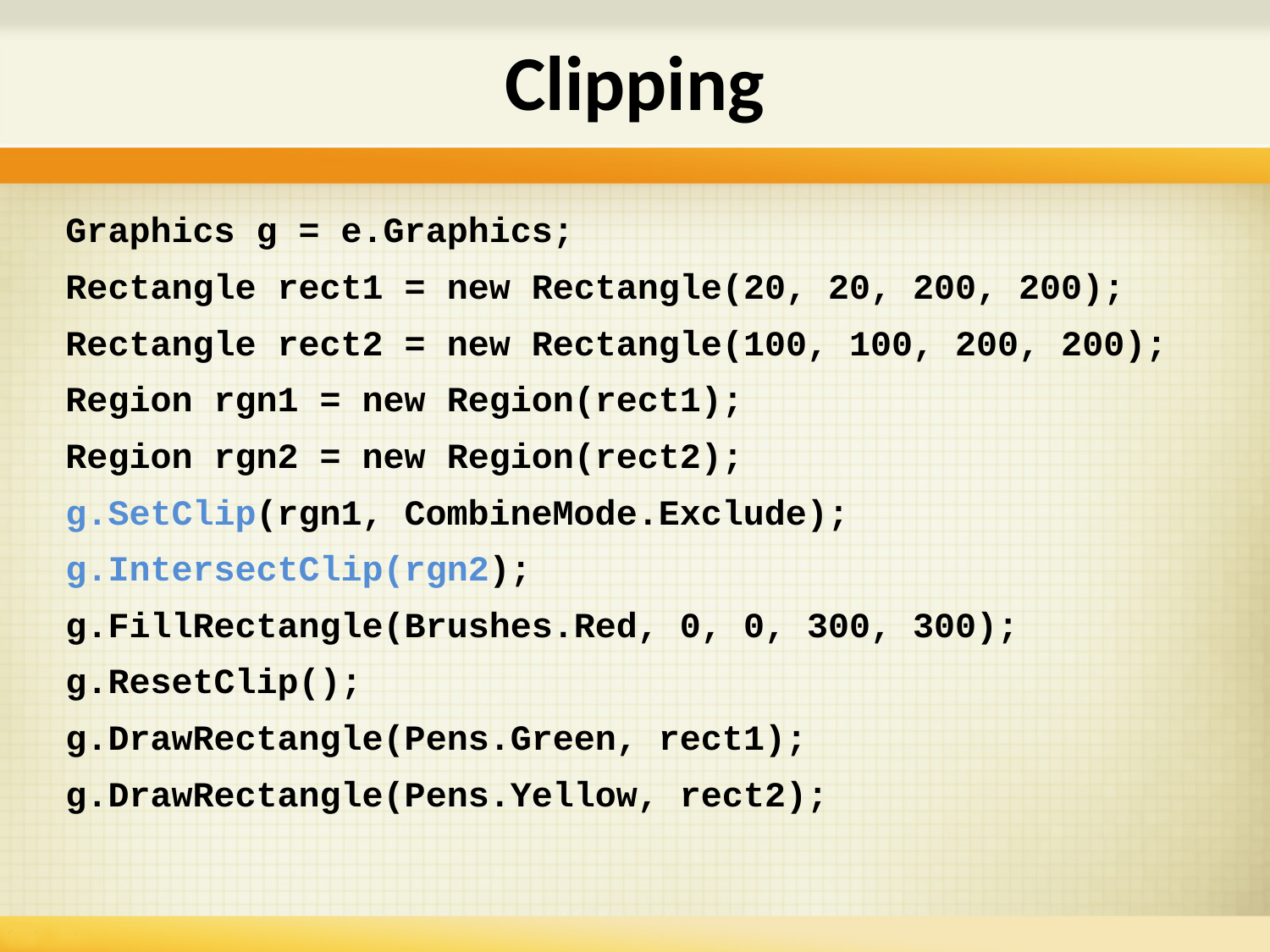

# Clipping
Graphics g = e.Graphics;
Rectangle rect1 = new Rectangle(20, 20, 200, 200);
Rectangle rect2 = new Rectangle(100, 100, 200, 200);
Region rgn1 = new Region(rect1);
Region rgn2 = new Region(rect2);
g.SetClip(rgn1, CombineMode.Exclude);
g.IntersectClip(rgn2);
g.FillRectangle(Brushes.Red, 0, 0, 300, 300);
g.ResetClip();
g.DrawRectangle(Pens.Green, rect1);
g.DrawRectangle(Pens.Yellow, rect2);